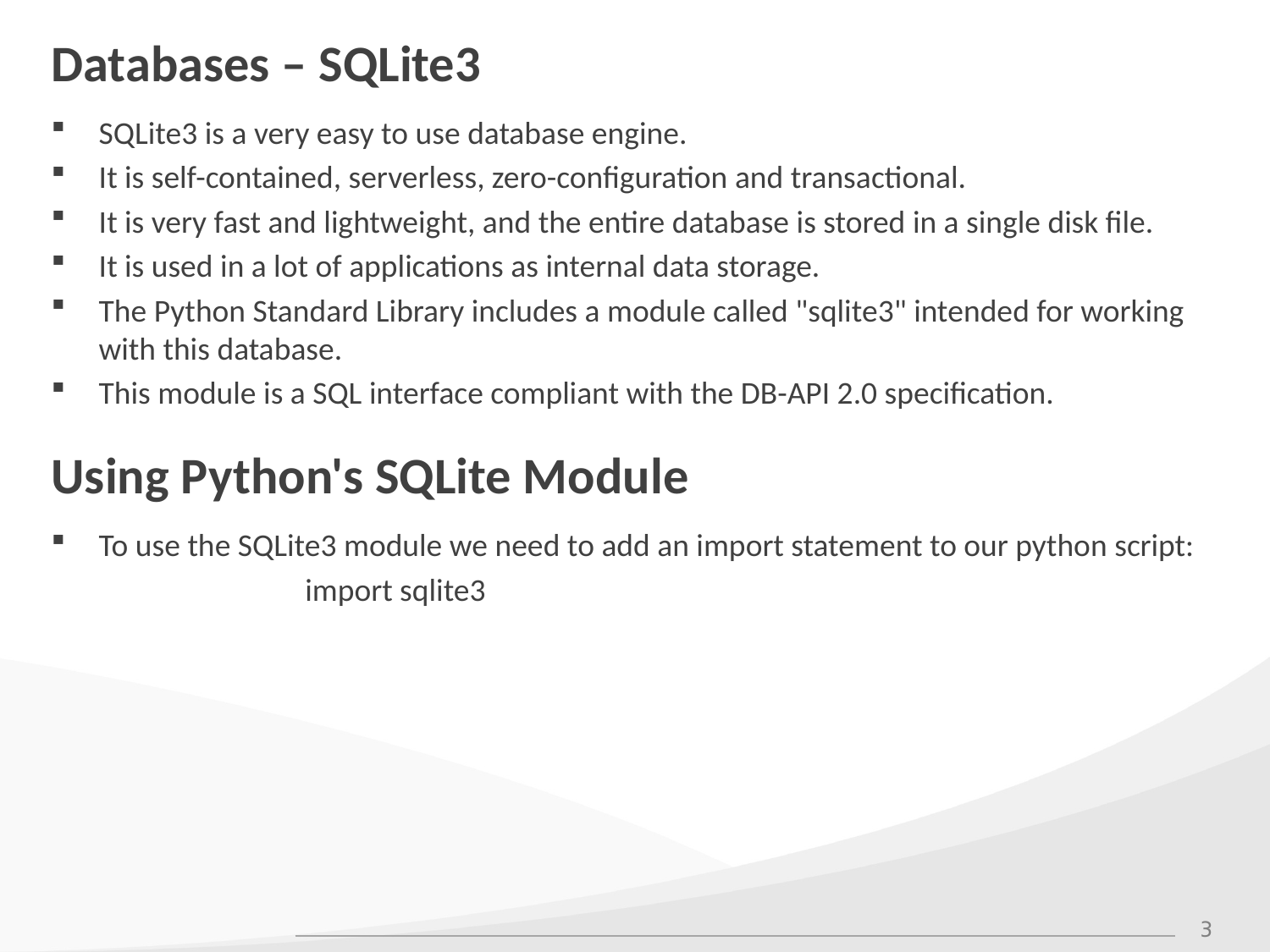

# Databases – SQLite3
SQLite3 is a very easy to use database engine.
It is self-contained, serverless, zero-configuration and transactional.
It is very fast and lightweight, and the entire database is stored in a single disk file.
It is used in a lot of applications as internal data storage.
The Python Standard Library includes a module called "sqlite3" intended for working with this database.
This module is a SQL interface compliant with the DB-API 2.0 specification.

Using Python's SQLite Module

To use the SQLite3 module we need to add an import statement to our python script:
		import sqlite3